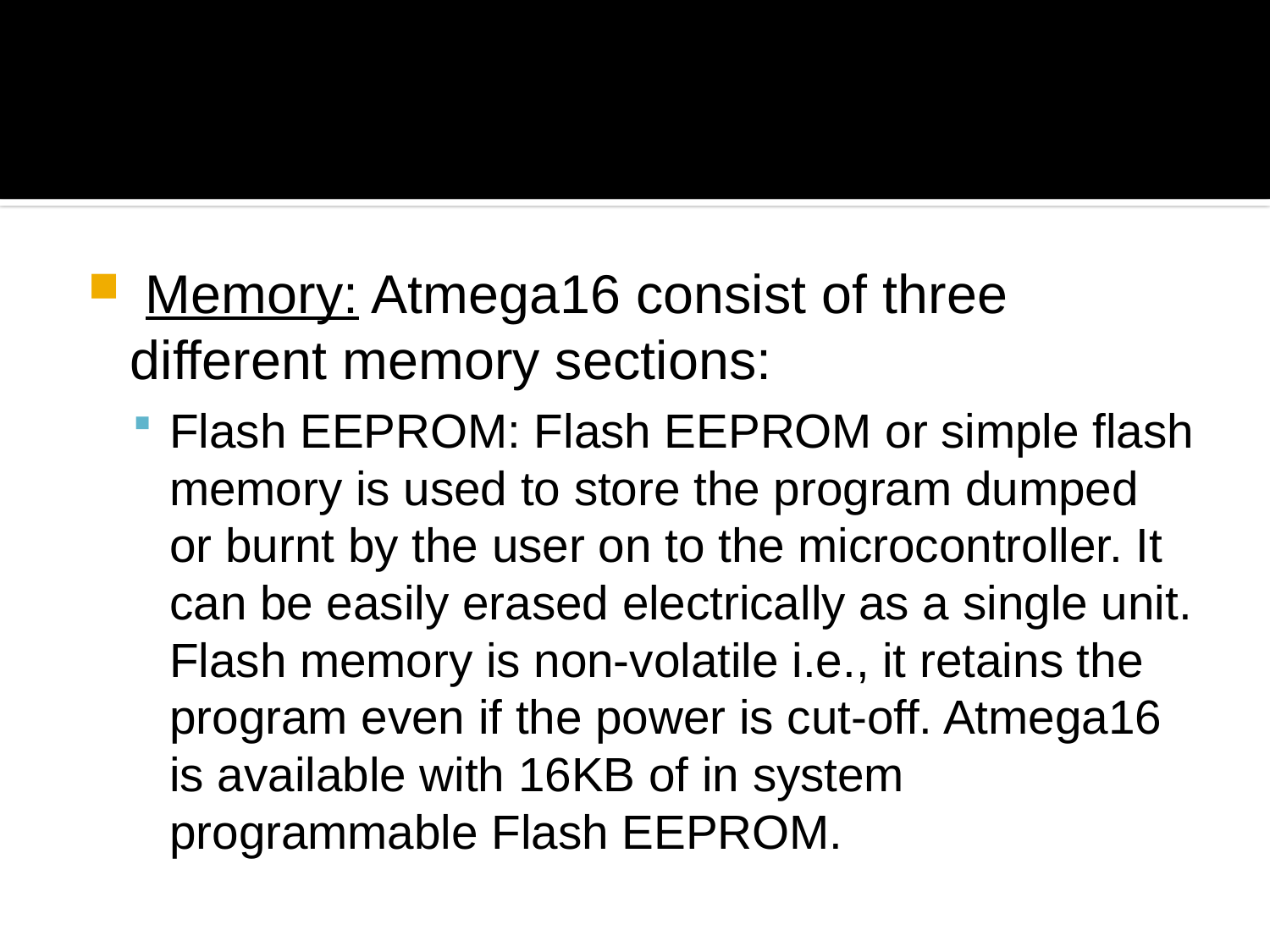

#
 Memory: Atmega16 consist of three different memory sections:
Flash EEPROM: Flash EEPROM or simple flash memory is used to store the program dumped or burnt by the user on to the microcontroller. It can be easily erased electrically as a single unit. Flash memory is non-volatile i.e., it retains the program even if the power is cut-off. Atmega16 is available with 16KB of in system programmable Flash EEPROM.